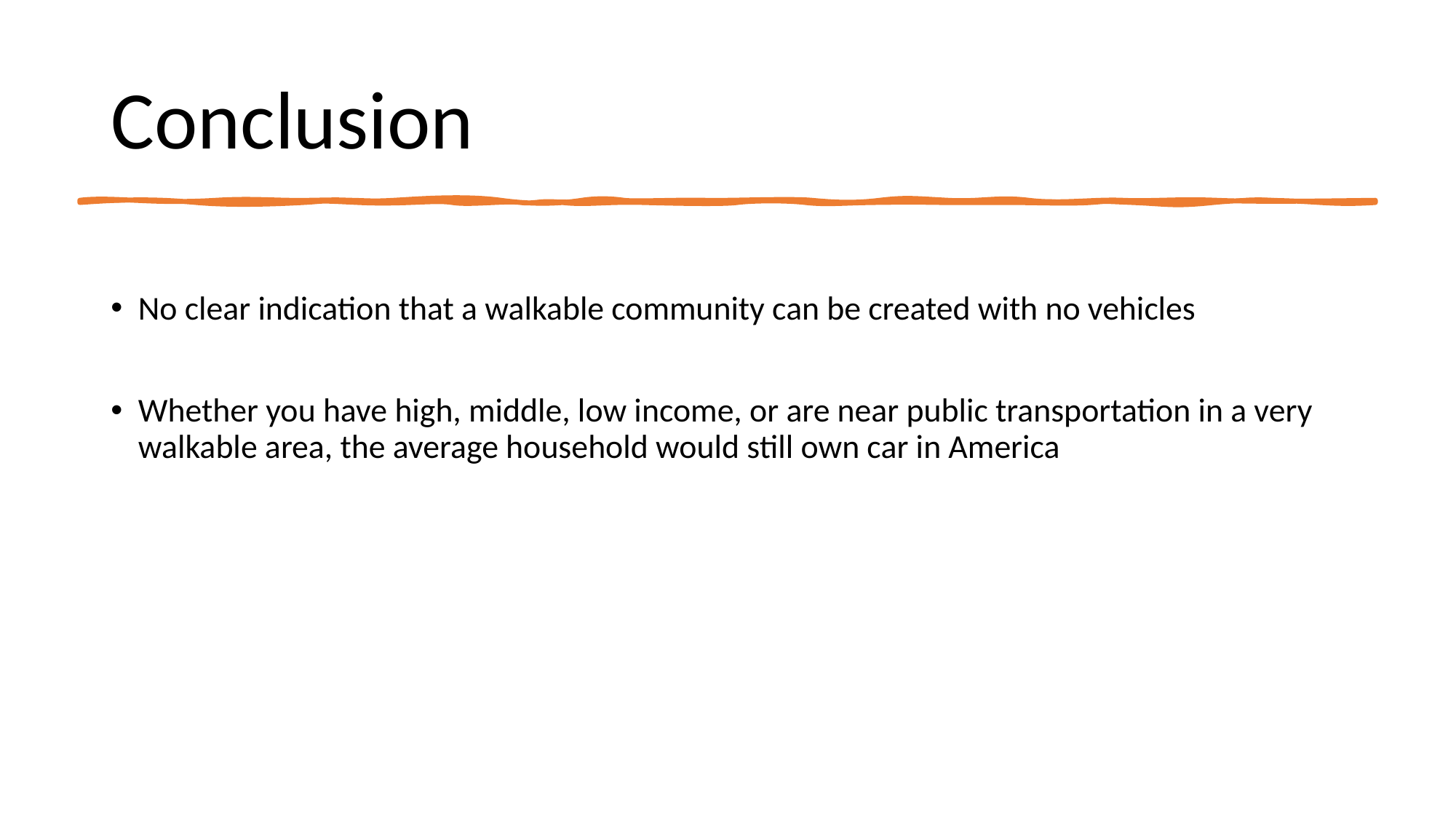

# Conclusion

No clear indication that a walkable community can be created with no vehicles

Whether you have high, middle, low income, or are near public transportation in a very walkable area, the average household would still own car in America